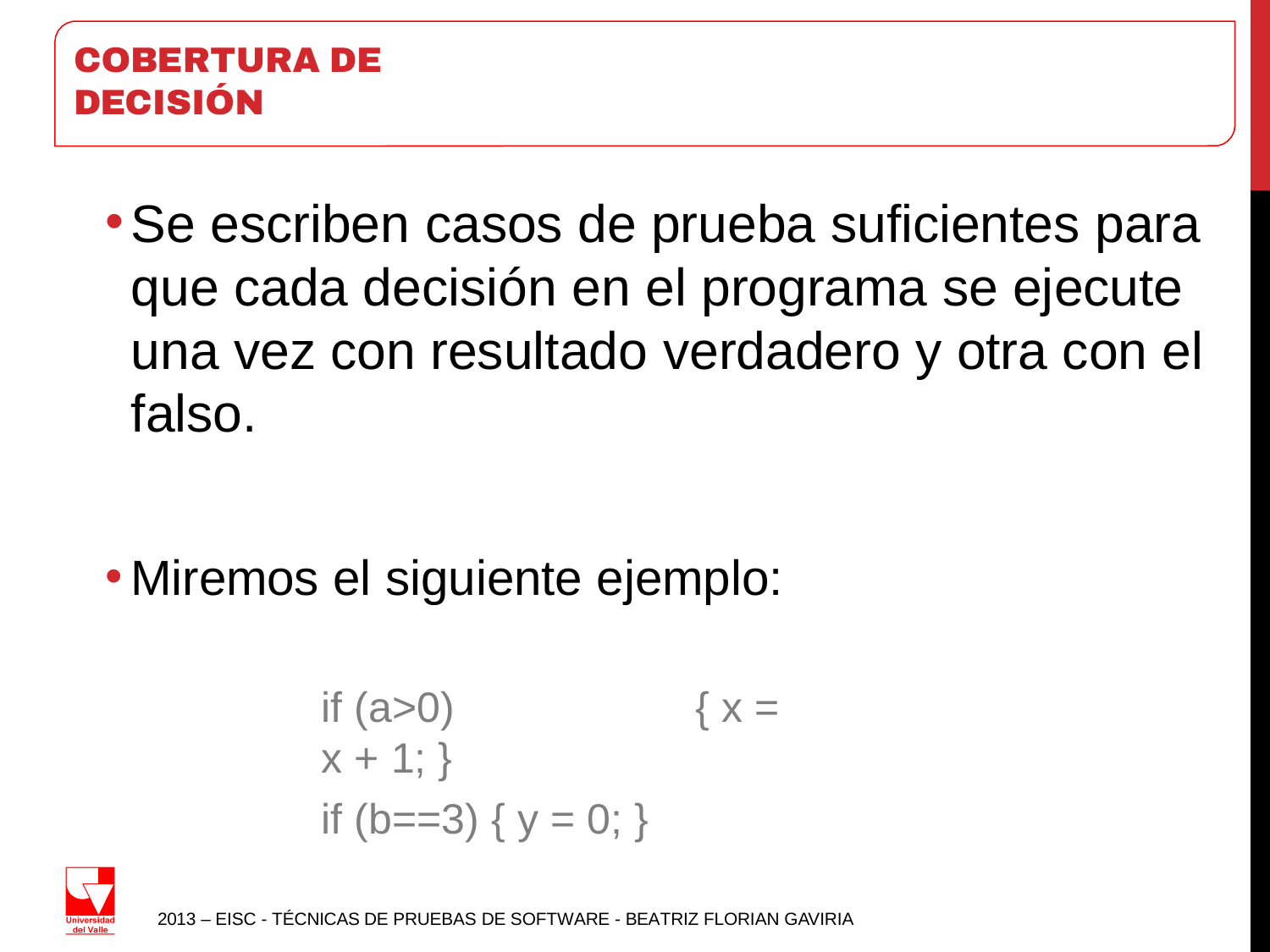

COBERTURA DE DECISIÓN
Se escriben casos de prueba suficientes para que cada decisión en el programa se ejecute una vez con resultado verdadero y otra con el falso.
Miremos el siguiente ejemplo:

if (a>0)	{ x = x + 1; }
if (b==3) { y = 0; }

2013 – EISC - TÉCNICAS DE PRUEBAS DE SOFTWARE - BEATRIZ FLORIAN GAVIRIA